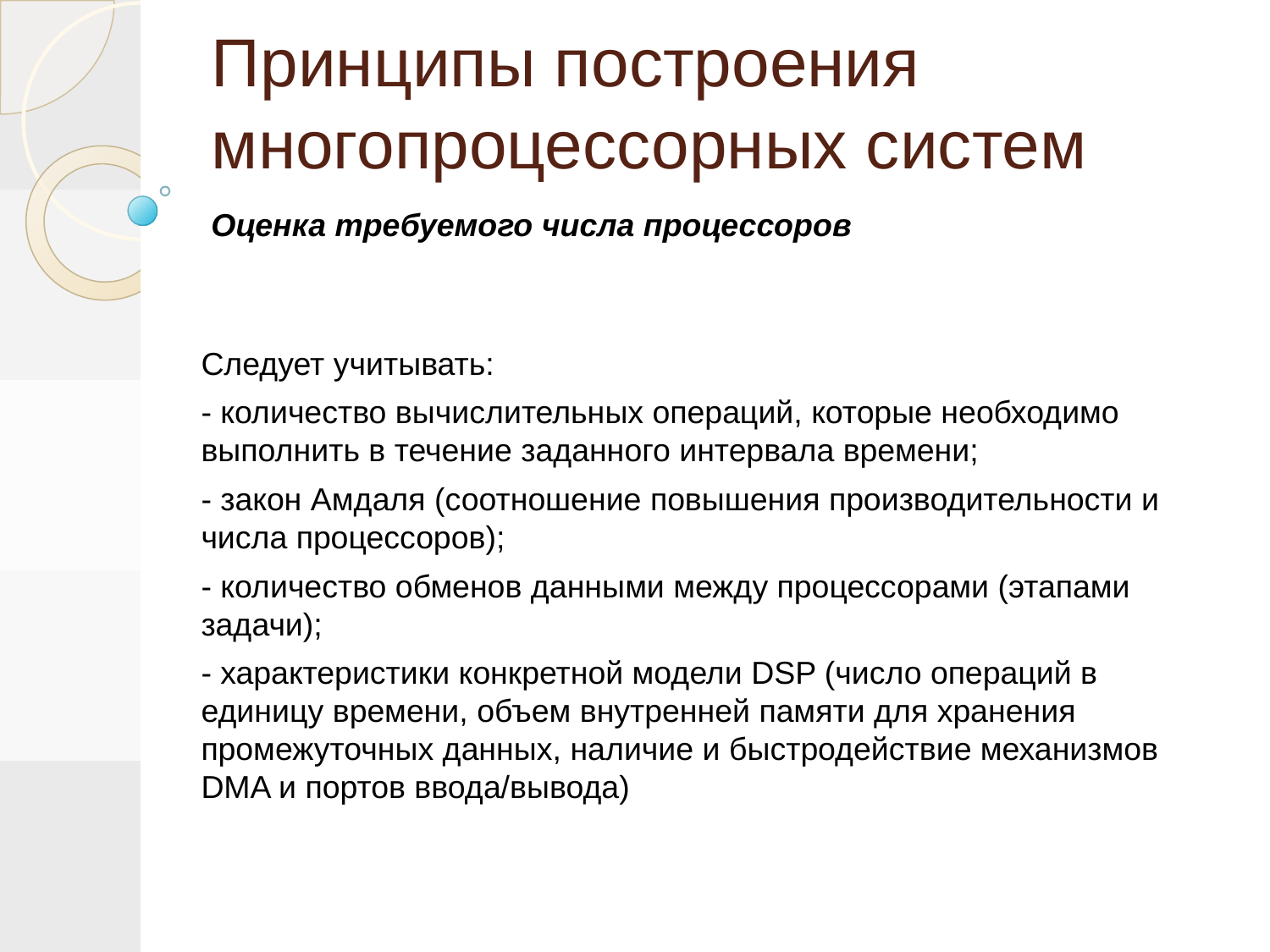

# Принципы построения многопроцессорных систем
Оценка требуемого числа процессоров
Следует учитывать:
- количество вычислительных операций, которые необходимо выполнить в течение заданного интервала времени;
- закон Амдаля (соотношение повышения производительности и числа процессоров);
- количество обменов данными между процессорами (этапами задачи);
- характеристики конкретной модели DSP (число операций в единицу времени, объем внутренней памяти для хранения промежуточных данных, наличие и быстродействие механизмов DMA и портов ввода/вывода)